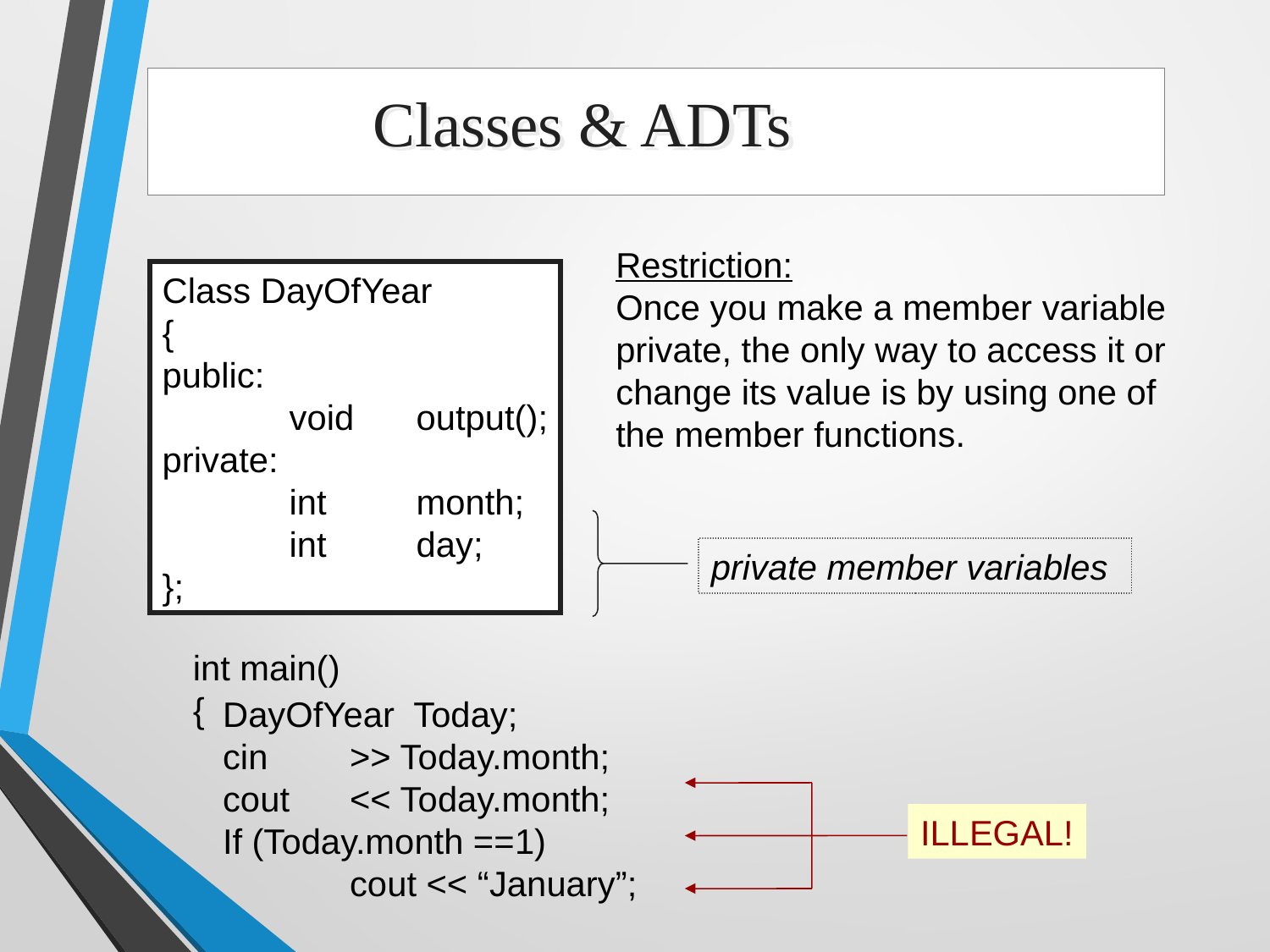

Classes & ADTs

Restriction:
Once you make a member variable private, the only way to access it or change its value is by using one of the member functions.
Class DayOfYear
{
public:
	void 	output();
private:
	int 	month;
	int	day;
};

private member variables

int main()
{
DayOfYear  Today;
cin	>> Today.month;
cout	<< Today.month;
If (Today.month ==1)
	cout << “January”;

ILLEGAL!